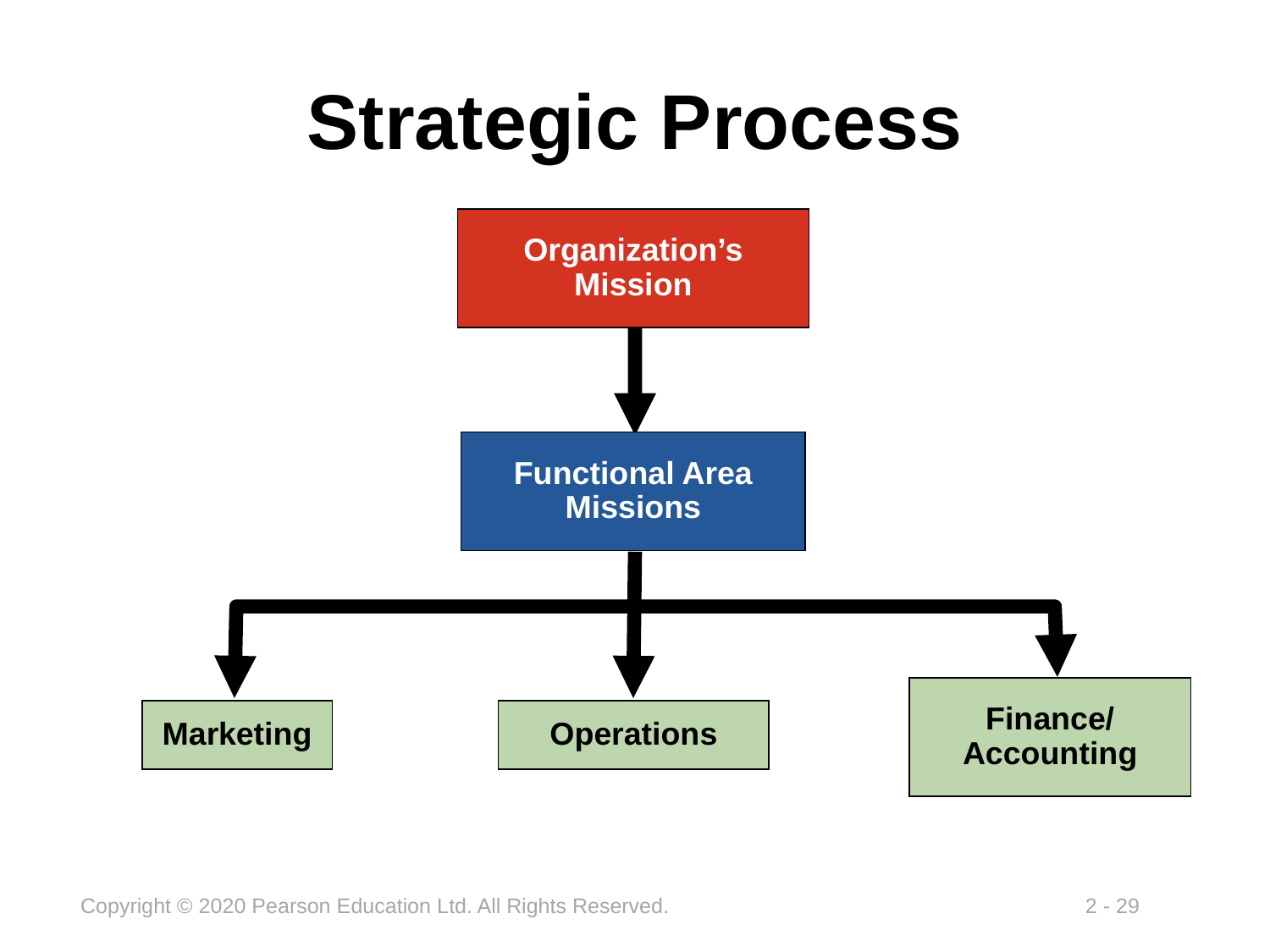

# Strategic Process
Organization’s Mission

Functional Area Missions

Finance/ Accounting
Marketing
Operations